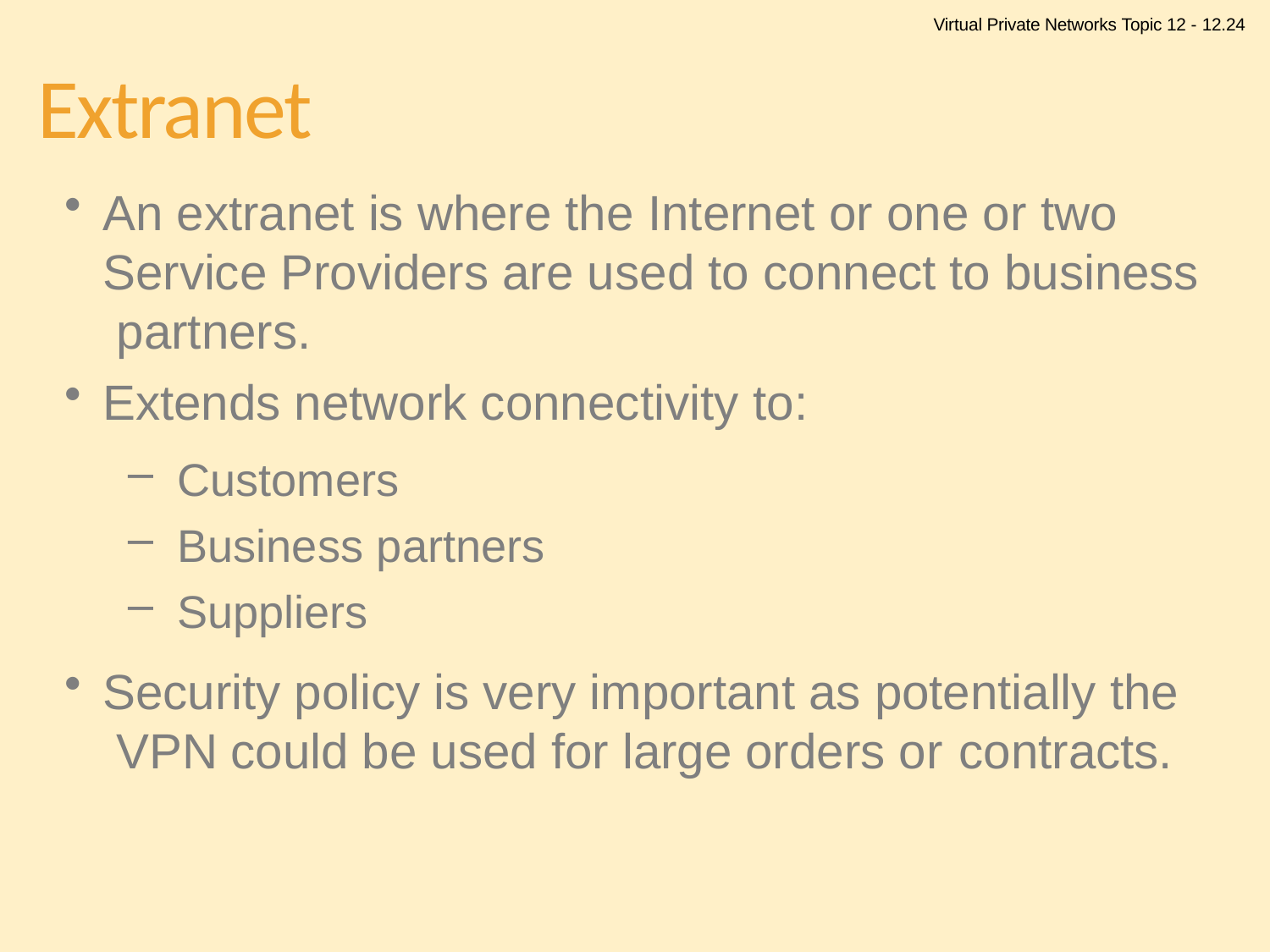

Virtual Private Networks Topic 12 - 12.24
# Extranet
An extranet is where the Internet or one or two  Service Providers are used to connect to business  partners.
Extends network connectivity to:
Customers
Business partners
Suppliers
Security policy is very important as potentially the  VPN could be used for large orders or contracts.